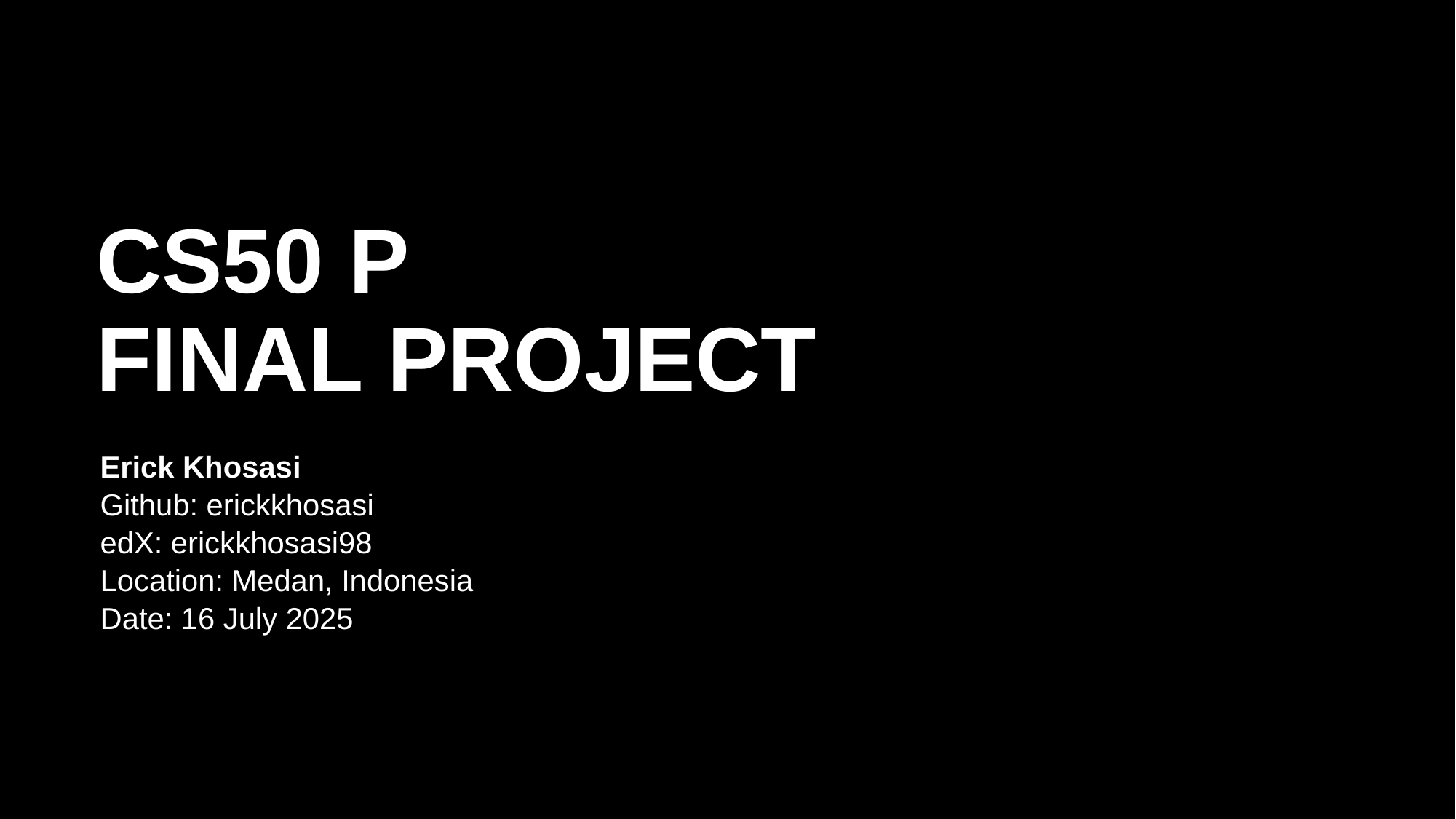

CS50 P
FINAL PROJECT
Erick Khosasi
Github: erickkhosasi
edX: erickkhosasi98
Location: Medan, Indonesia
Date: 16 July 2025